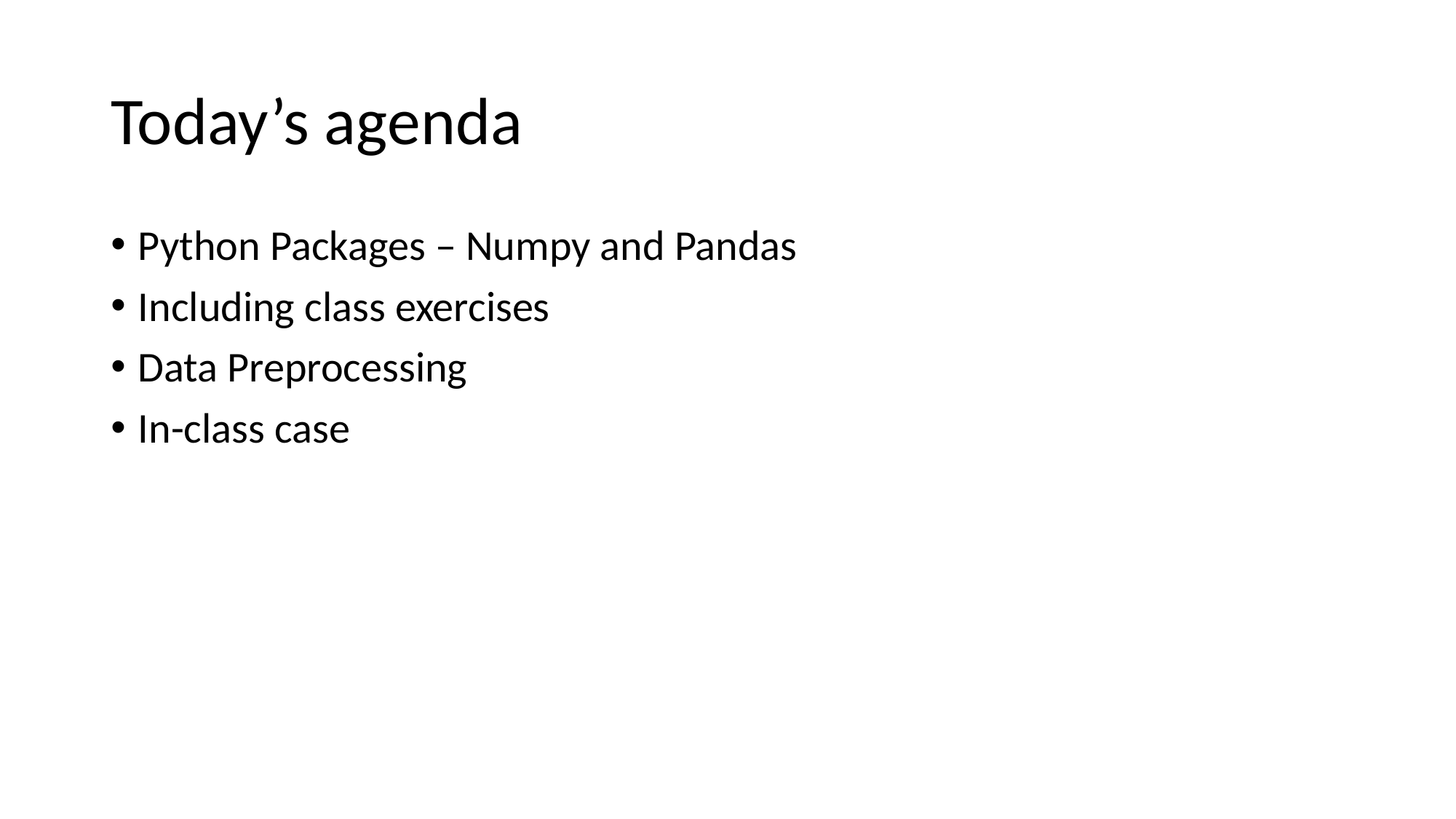

# Today’s agenda
Python Packages – Numpy and Pandas
Including class exercises
Data Preprocessing
In-class case